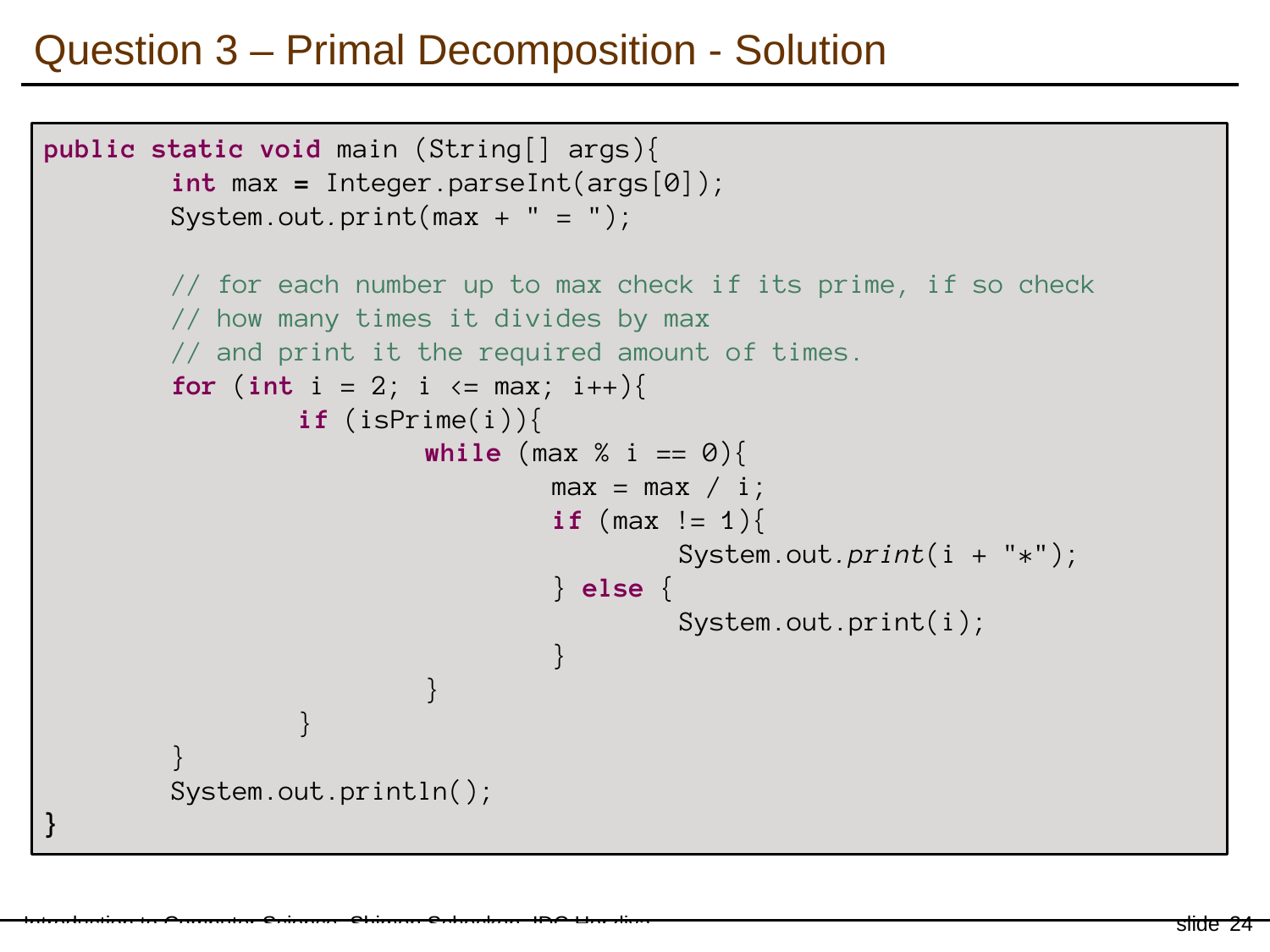

Question 3 – Primal Decomposition - Solution

public static void main (String[] args){
	int max = Integer.parseInt(args[0]);
	System.out.print(max + " = ");

	// for each number up to max check if its prime, if so check
	// how many times it divides by max
	// and print it the required amount of times.
	for (int i = 2; i <= max; i++){
		if (isPrime(i)){
			while (max % i == 0){
				max = max / i;
				if (max != 1){
					System.out.print(i + "*");
				} else {
					System.out.print(i);
				}
			}
		}
	}
	System.out.println();
}